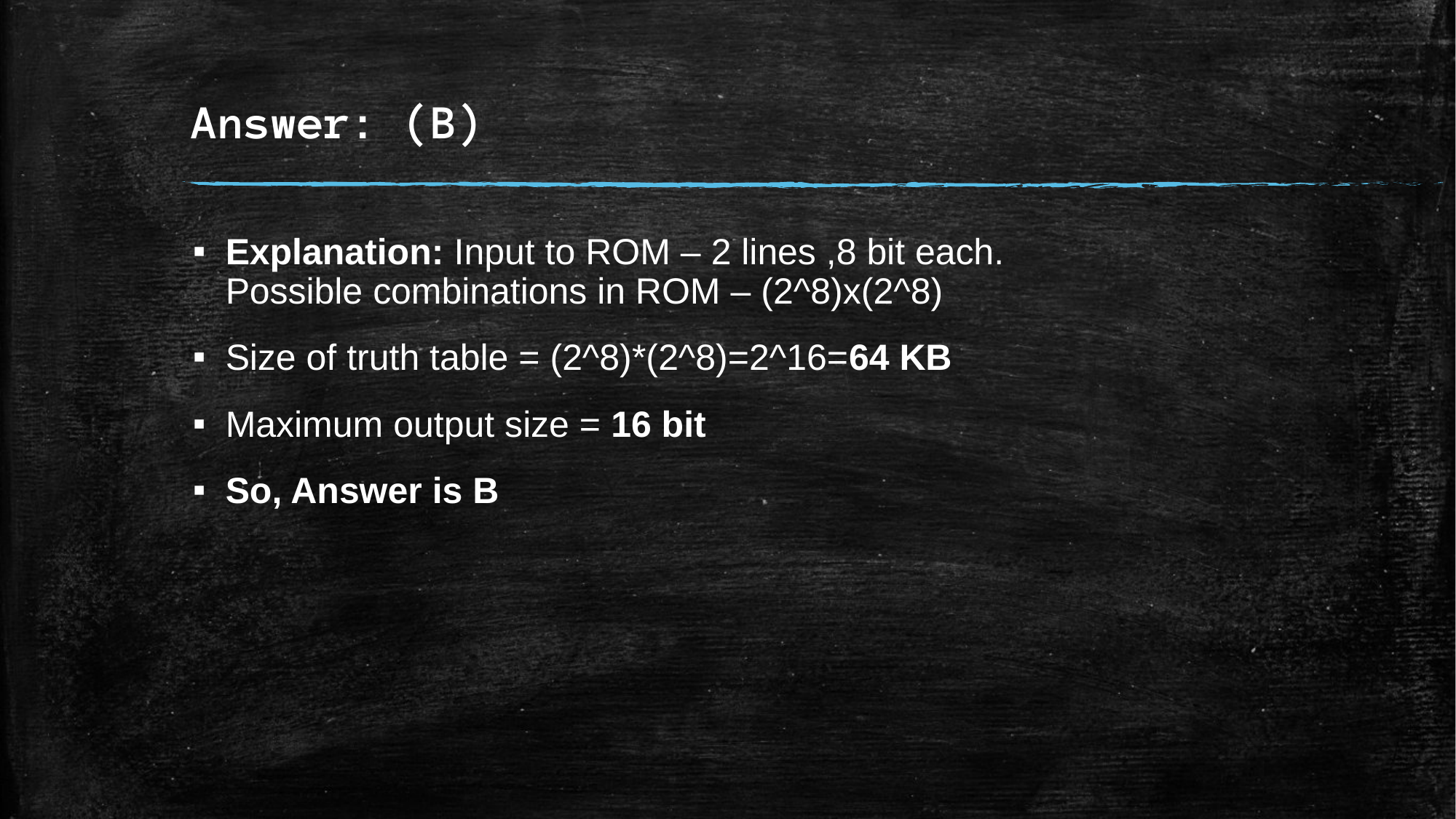

# Answer: (B)
Explanation: Input to ROM – 2 lines ,8 bit each.
Possible combinations in ROM – (2^8)x(2^8)
Size of truth table = (2^8)*(2^8)=2^16=64 KB
Maximum output size = 16 bit
So, Answer is B